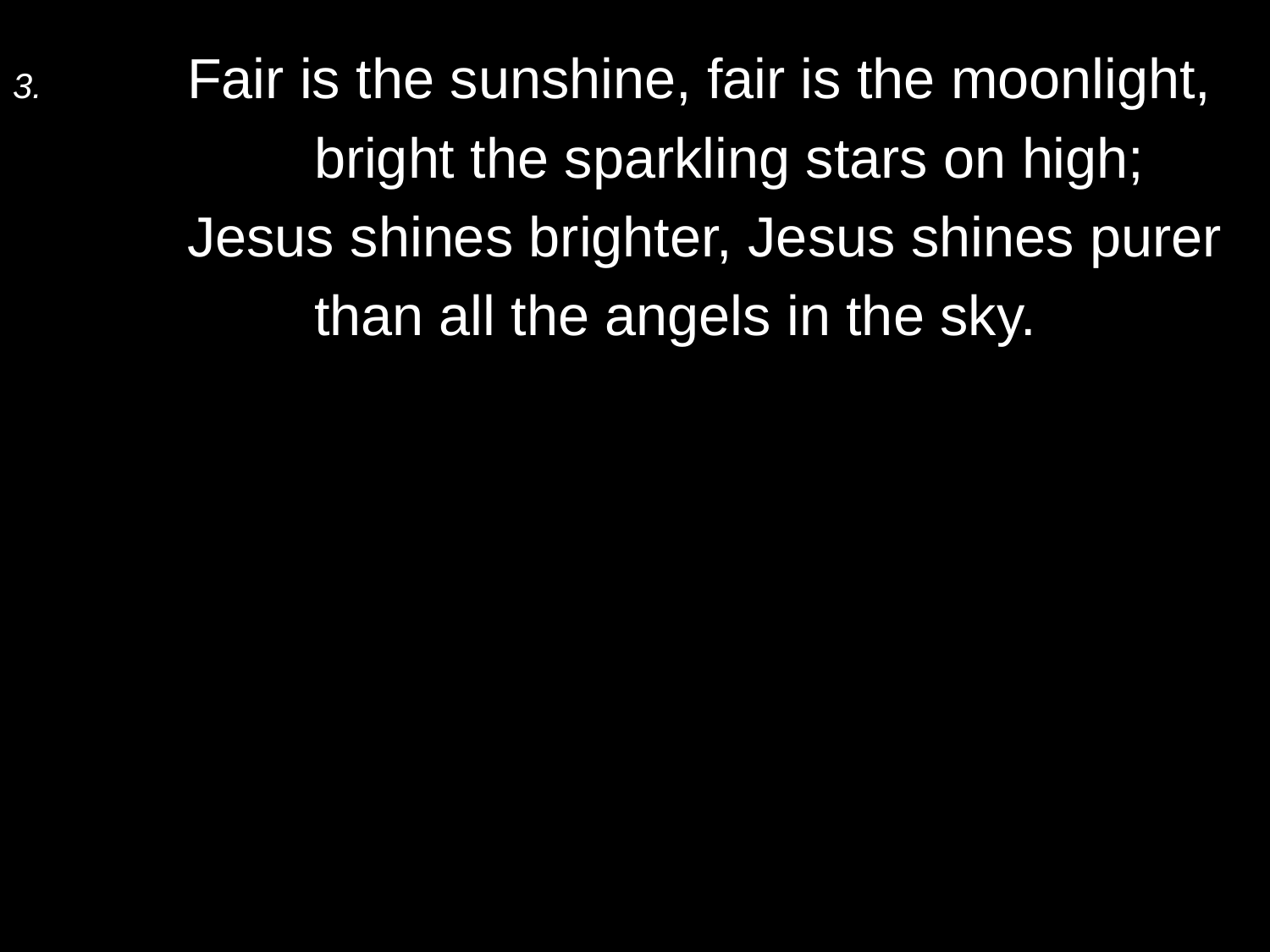

3.	Fair is the sunshine, fair is the moonlight,
		bright the sparkling stars on high;
	Jesus shines brighter, Jesus shines purer
		than all the angels in the sky.